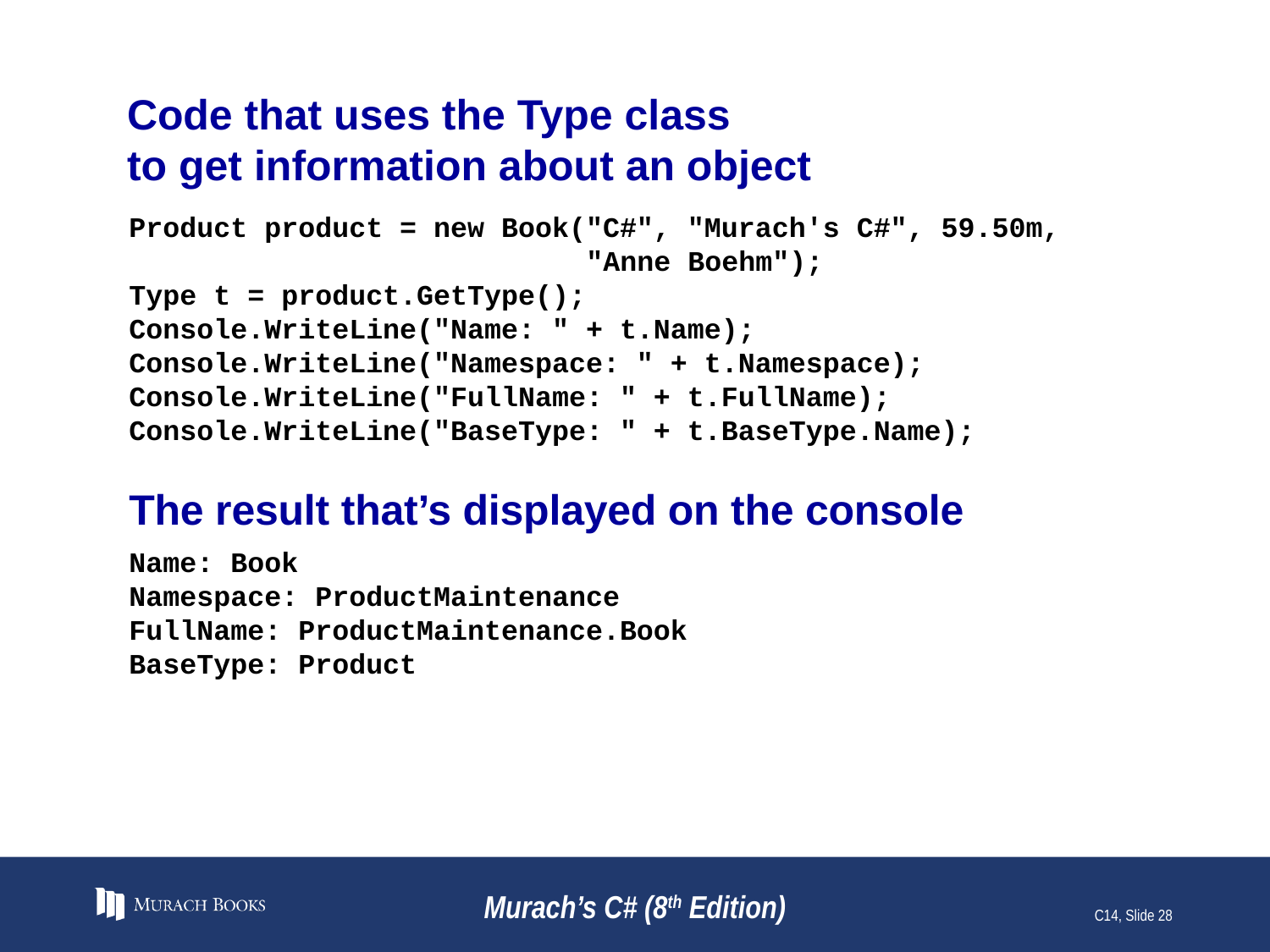

# Code that uses the Type class to get information about an object
Product product = new Book("C#", "Murach's C#", 59.50m,
                           "Anne Boehm");
Type t = product.GetType();
Console.WriteLine("Name: " + t.Name);
Console.WriteLine("Namespace: " + t.Namespace);
Console.WriteLine("FullName: " + t.FullName);
Console.WriteLine("BaseType: " + t.BaseType.Name);
The result that’s displayed on the console
Name: Book
Namespace: ProductMaintenance
FullName: ProductMaintenance.Book
BaseType: Product

Murach’s C# (8th Edition)

C14, Slide 28